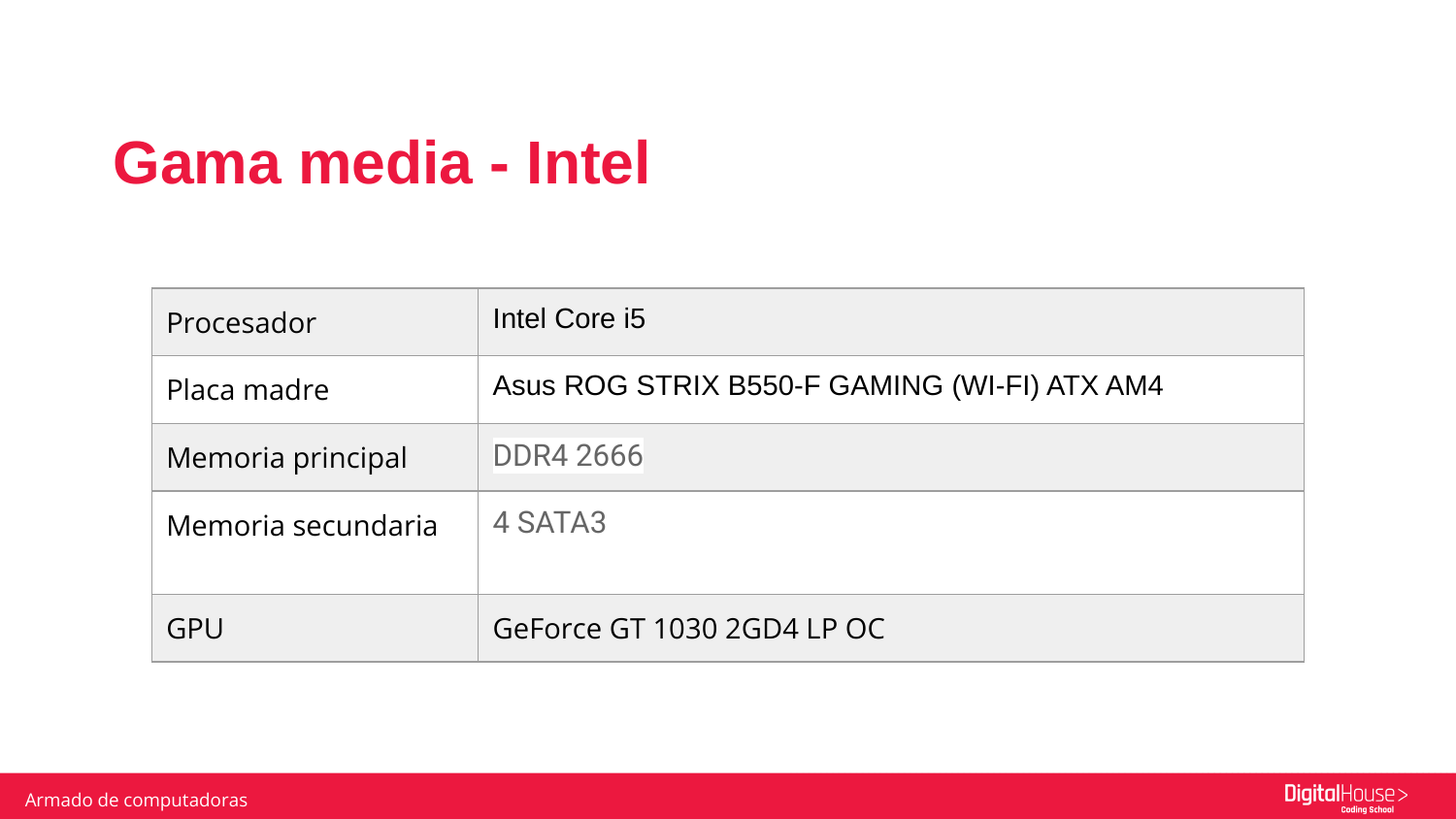

Gama media - Intel

| Procesador | Intel Core i5 |
| --- | --- |
| Placa madre | Asus ROG STRIX B550-F GAMING (WI-FI) ATX AM4 |
| Memoria principal | DDR4 2666 |
| Memoria secundaria | 4 SATA3 |
| GPU | GeForce GT 1030 2GD4 LP OC |